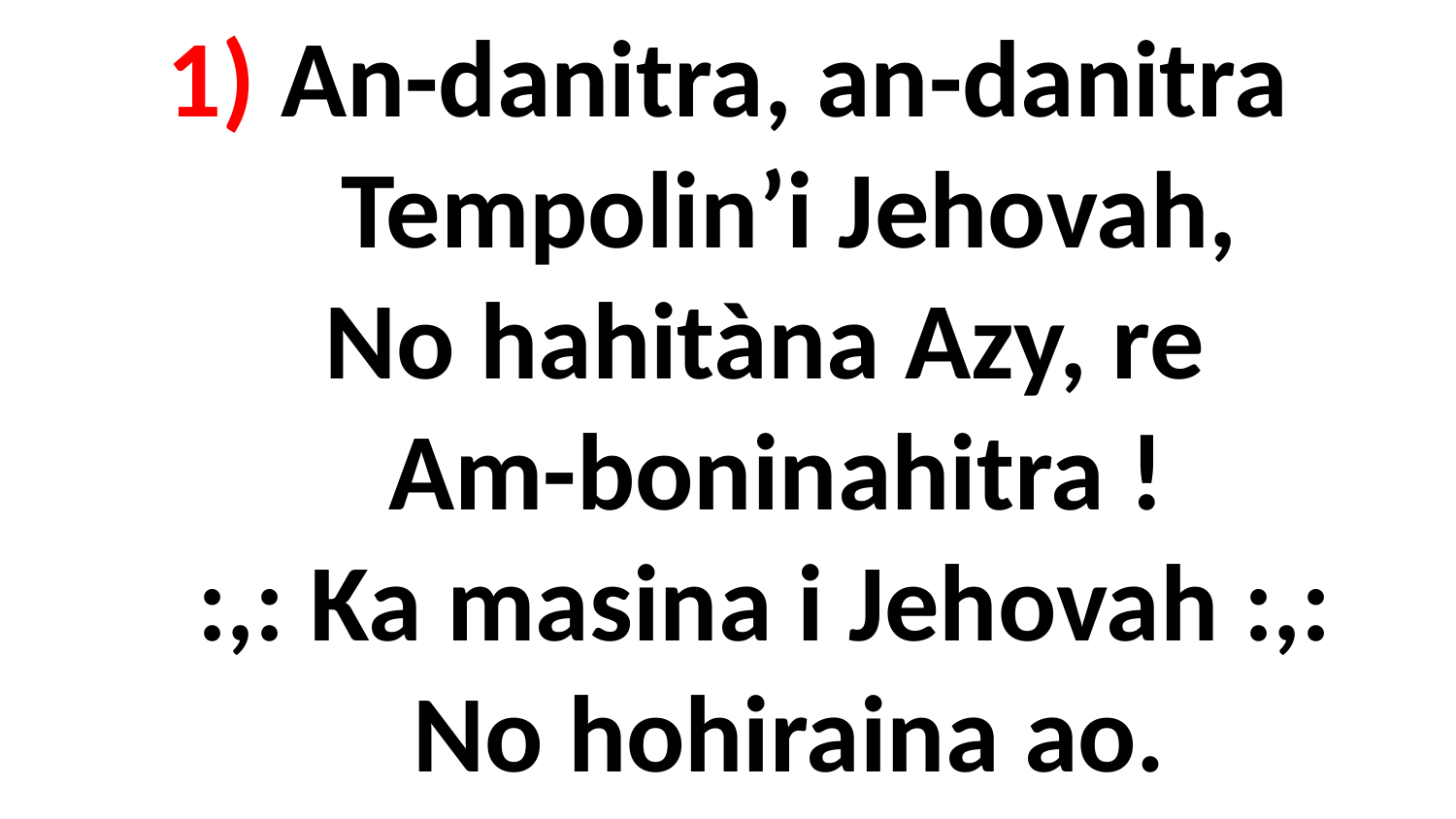

# 1) An-danitra, an-danitra Tempolin’i Jehovah, No hahitàna Azy, re Am-boninahitra ! :,: Ka masina i Jehovah :,: No hohiraina ao.